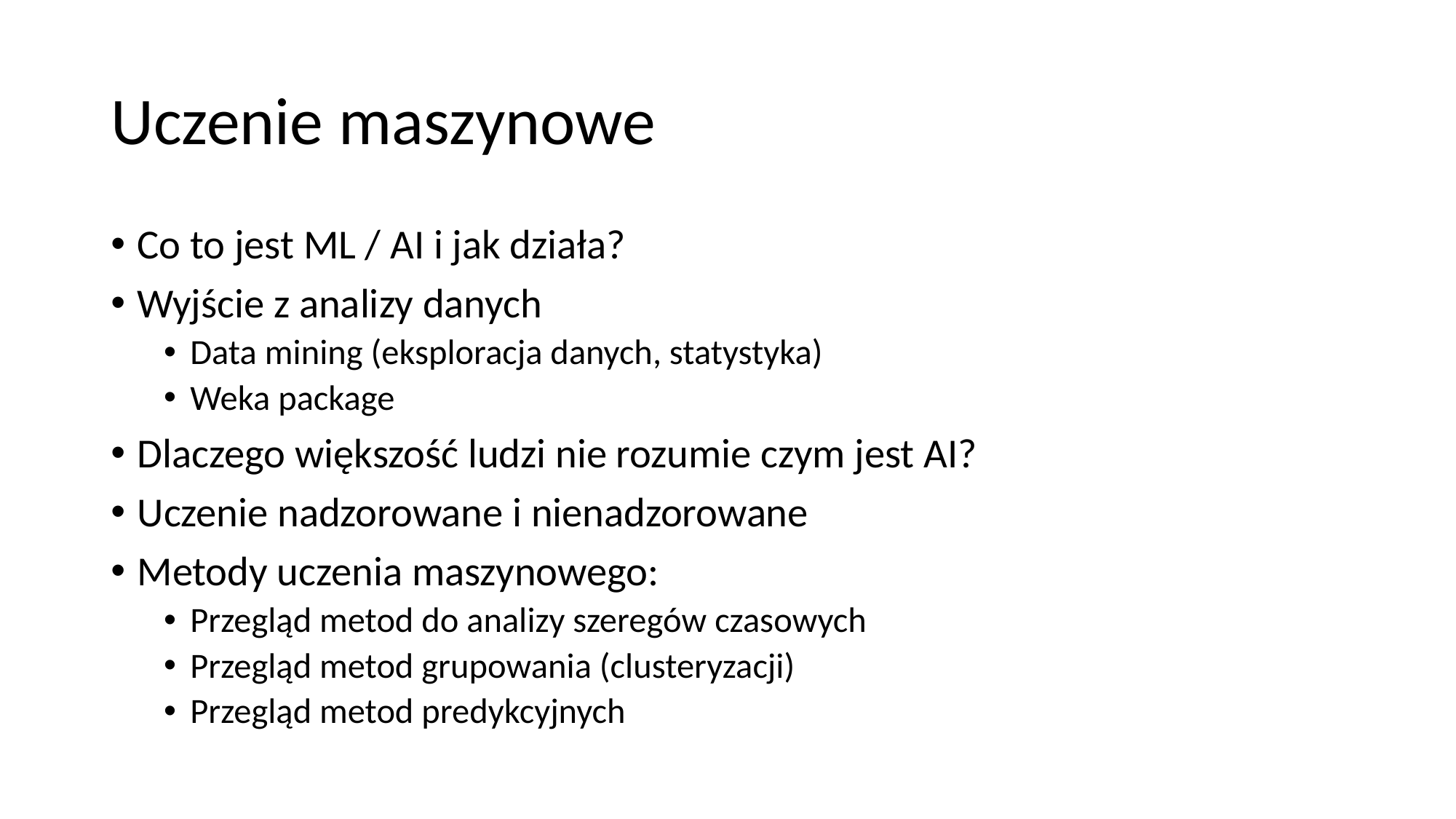

# Uczenie maszynowe
Co to jest ML / AI i jak działa?
Wyjście z analizy danych
Data mining (eksploracja danych, statystyka)
Weka package
Dlaczego większość ludzi nie rozumie czym jest AI?
Uczenie nadzorowane i nienadzorowane
Metody uczenia maszynowego:
Przegląd metod do analizy szeregów czasowych
Przegląd metod grupowania (clusteryzacji)
Przegląd metod predykcyjnych